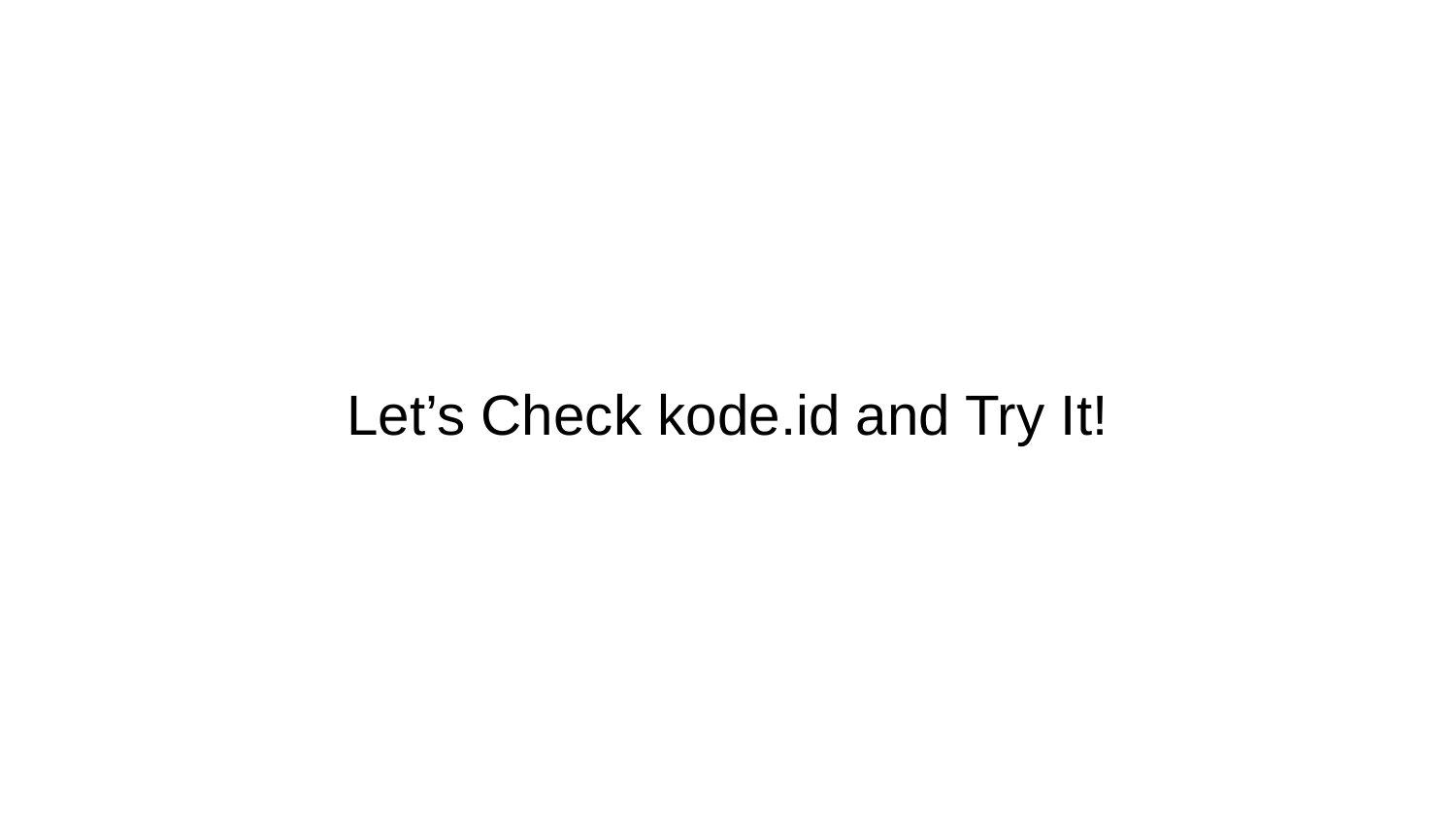

# Let’s Check kode.id and Try It!